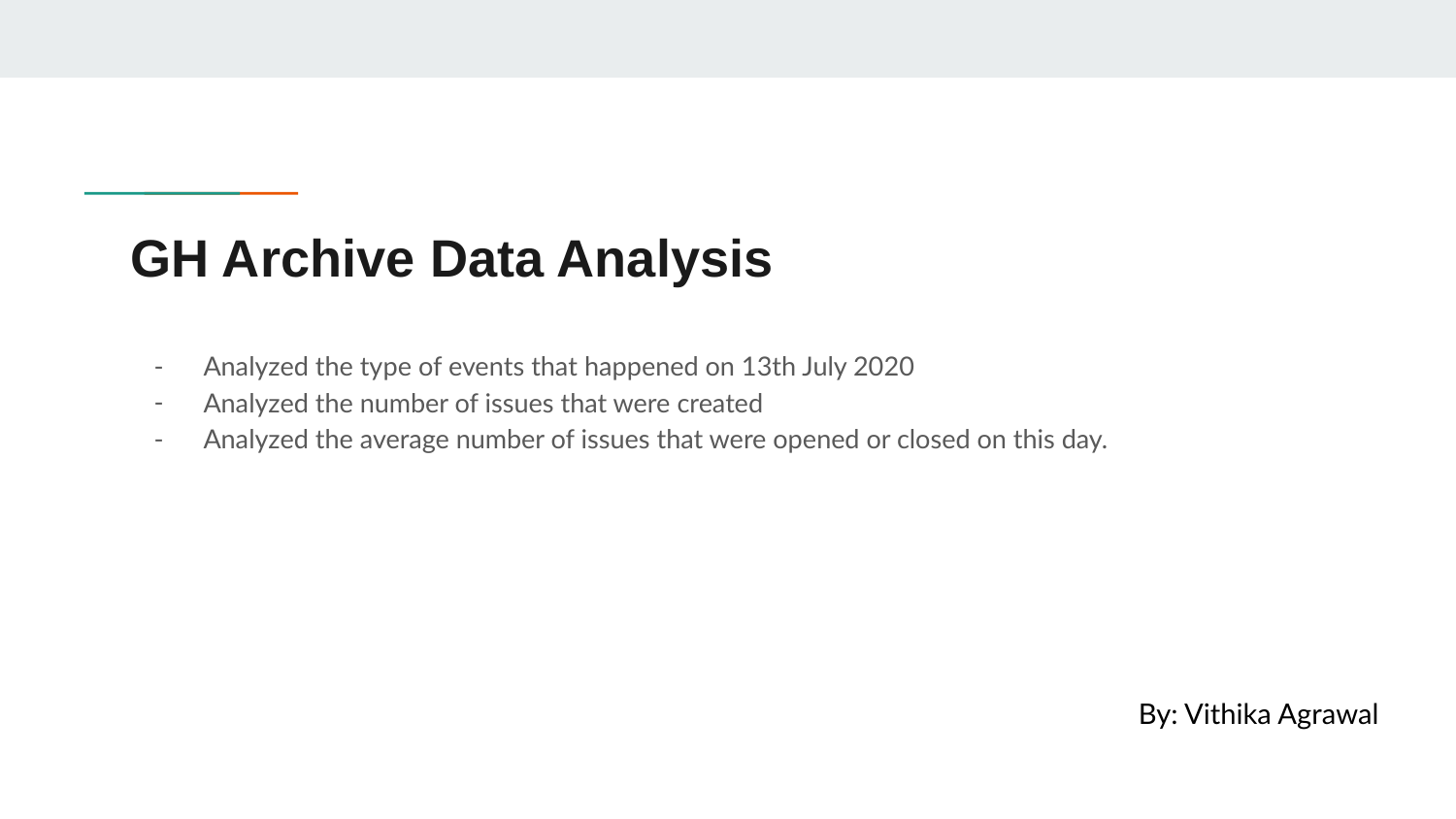

# GH Archive Data Analysis
Analyzed the type of events that happened on 13th July 2020
Analyzed the number of issues that were created
Analyzed the average number of issues that were opened or closed on this day.
By: Vithika Agrawal